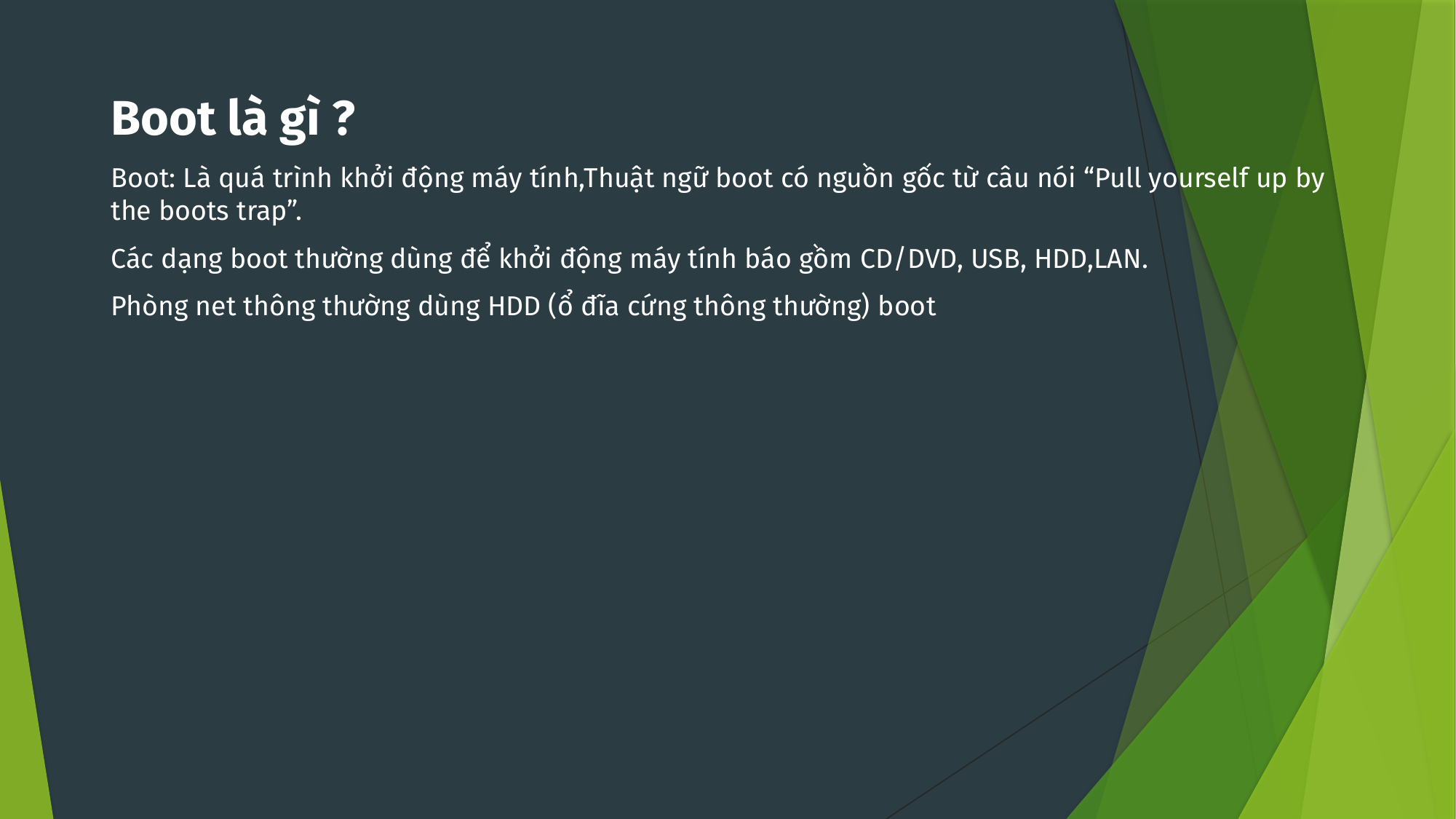

Boot là gì ?
Boot: Là quá trình khởi động máy tính,Thuật ngữ boot có nguồn gốc từ câu nói “Pull yourself up by the boots trap”.
Các dạng boot thường dùng để khởi động máy tính báo gồm CD/DVD, USB, HDD,LAN.
Phòng net thông thường dùng HDD (ổ đĩa cứng thông thường) boot